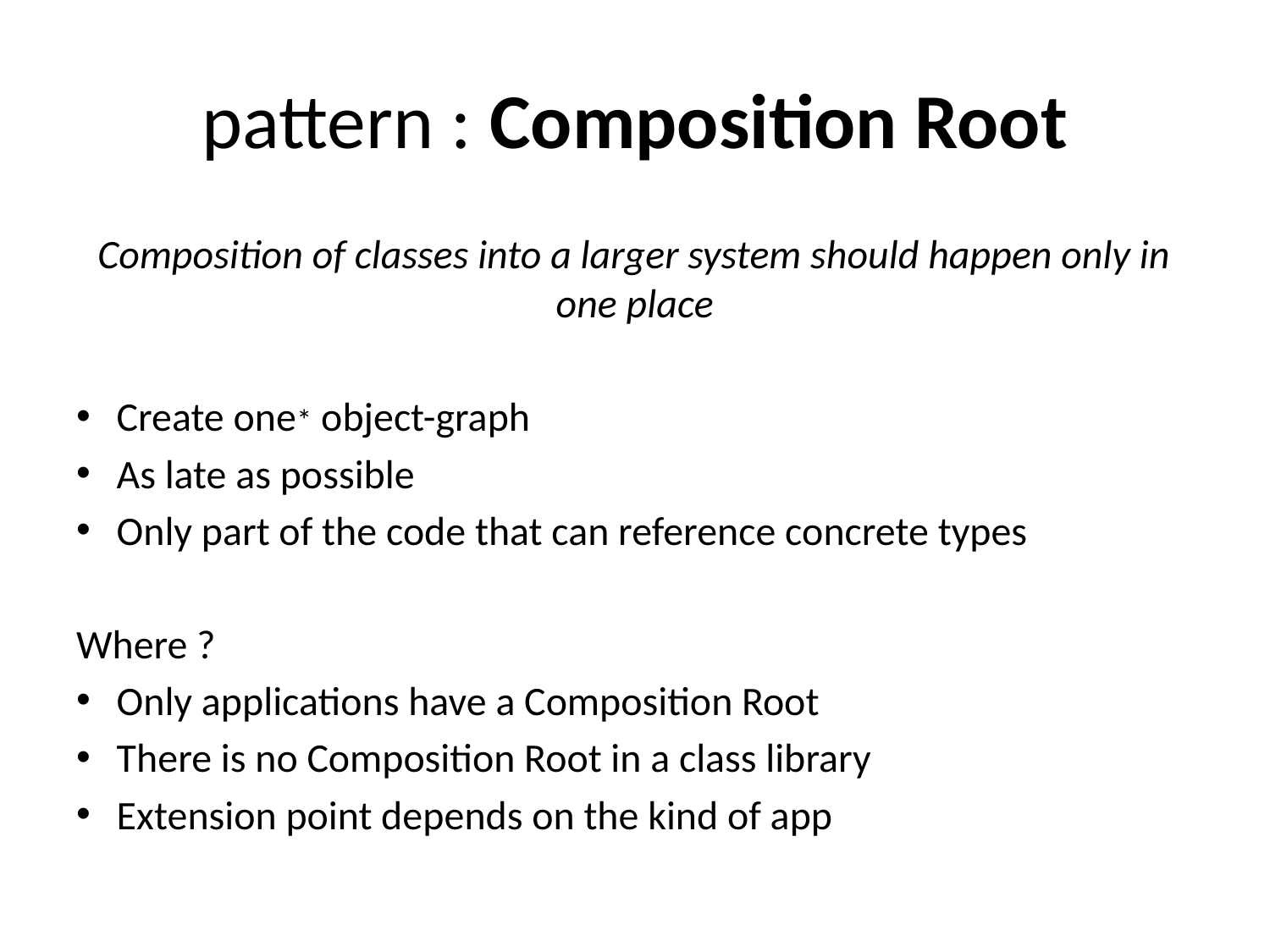

# pattern : Composition Root
Composition of classes into a larger system should happen only in one place

Create one* object-graph
As late as possible
Only part of the code that can reference concrete types

Where ?
Only applications have a Composition Root
There is no Composition Root in a class library
Extension point depends on the kind of app